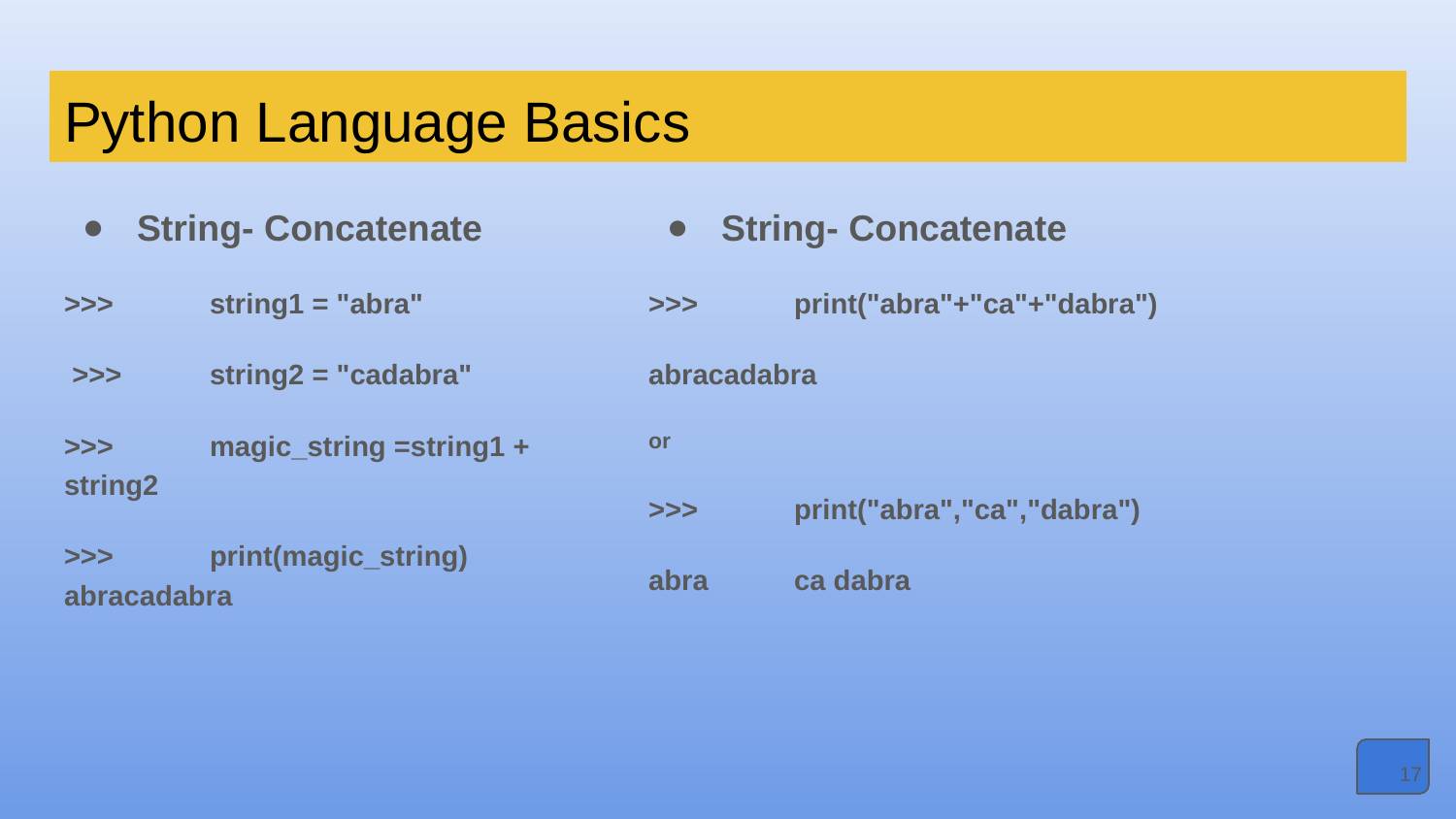

# Python Language Basics
String- Concatenate
>>>	string1 = "abra"
 >>>	string2 = "cadabra"
>>>	magic_string =string1 + string2
>>>	print(magic_string) abracadabra
String- Concatenate
>>>	print("abra"+"ca"+"dabra")
abracadabra
or
>>>	print("abra","ca","dabra")
abra	ca dabra

17